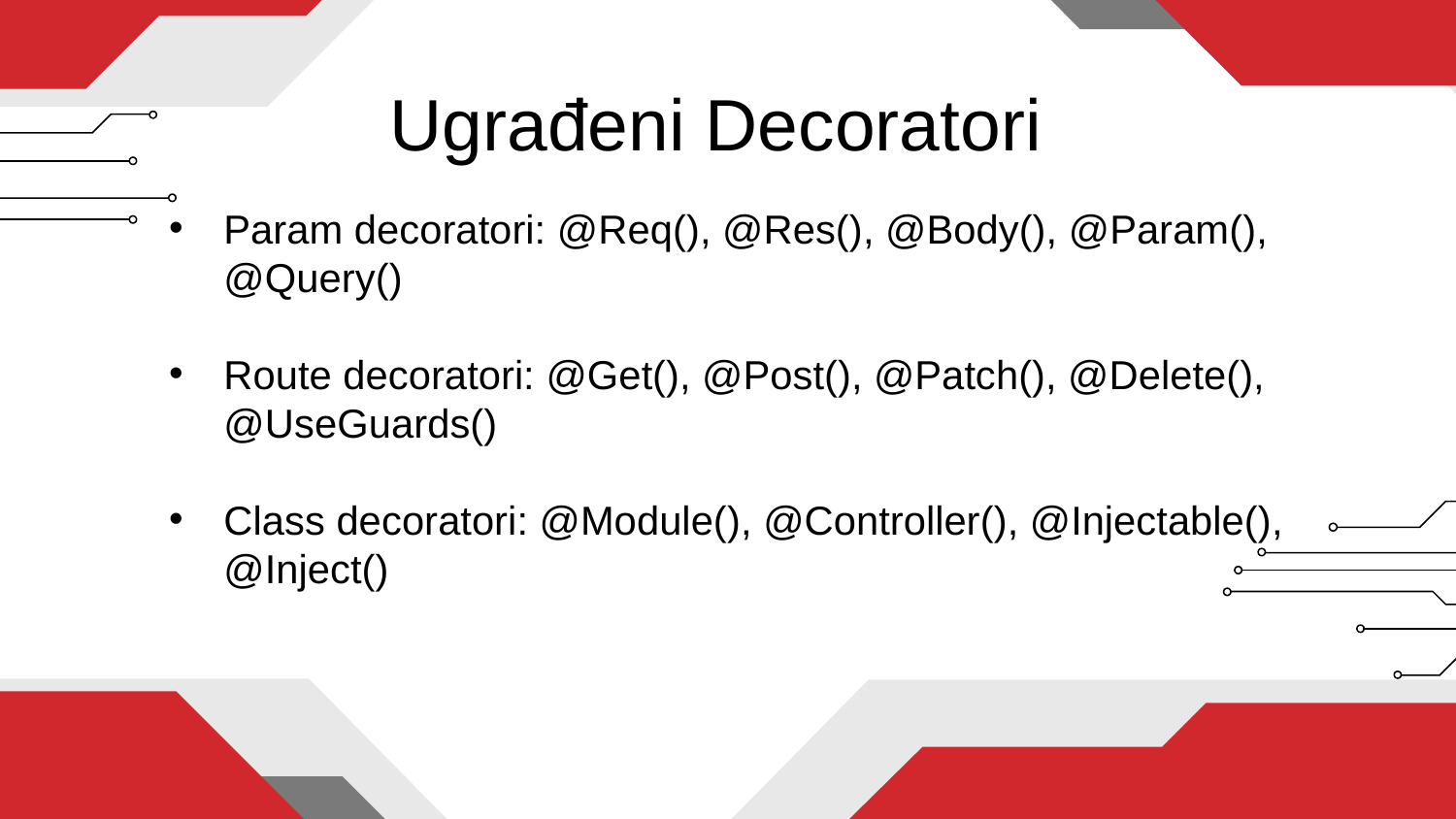

# Ugrađeni Decoratori

Param decoratori: @Req(), @Res(), @Body(), @Param(), @Query()

Route decoratori: @Get(), @Post(), @Patch(), @Delete(), @UseGuards()

Class decoratori: @Module(), @Controller(), @Injectable(), @Inject()